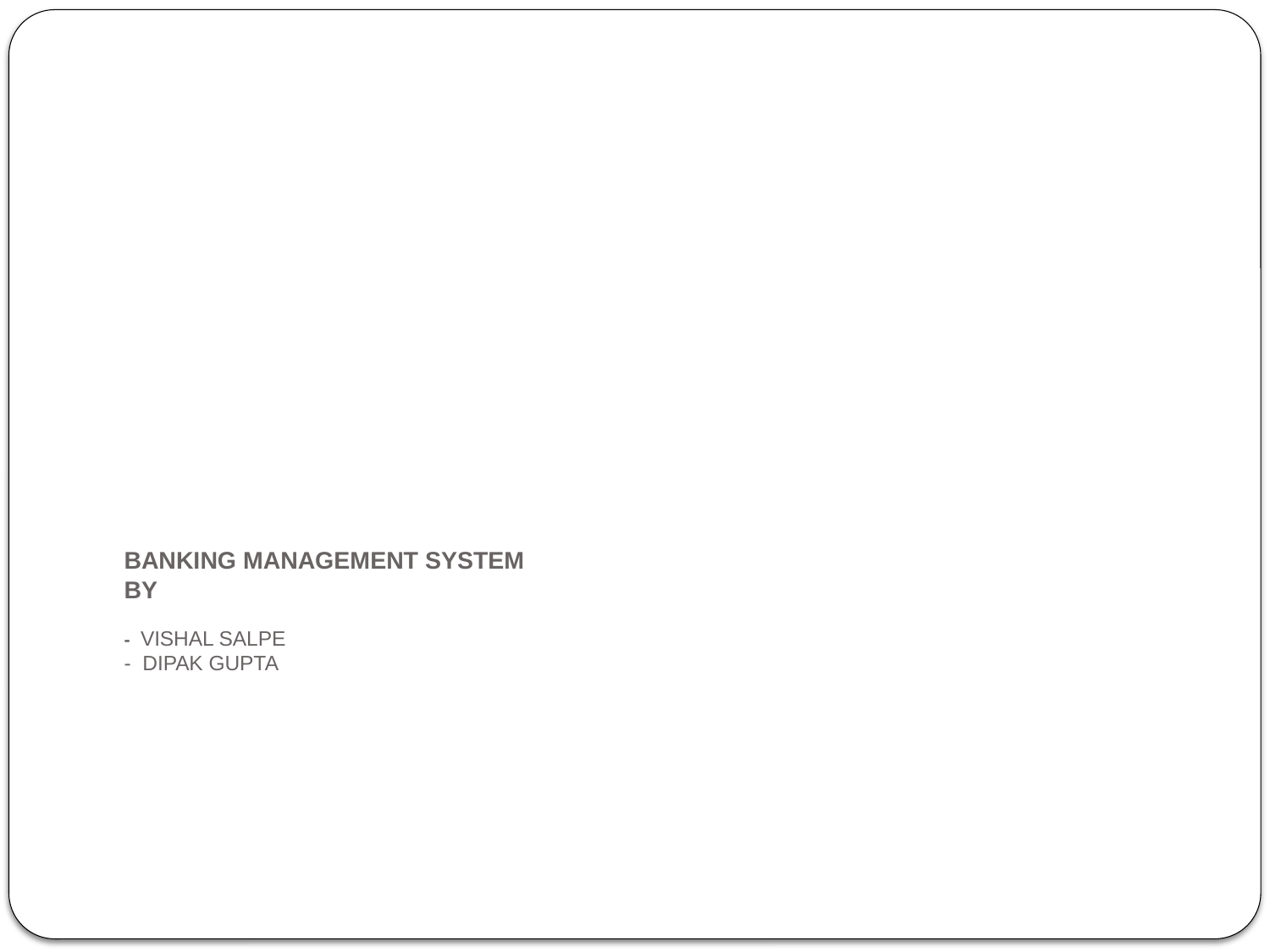

# BANKING MANAGEMENT SYSTEM BY -  VISHAL SALPE -  DIPAK GUPTA